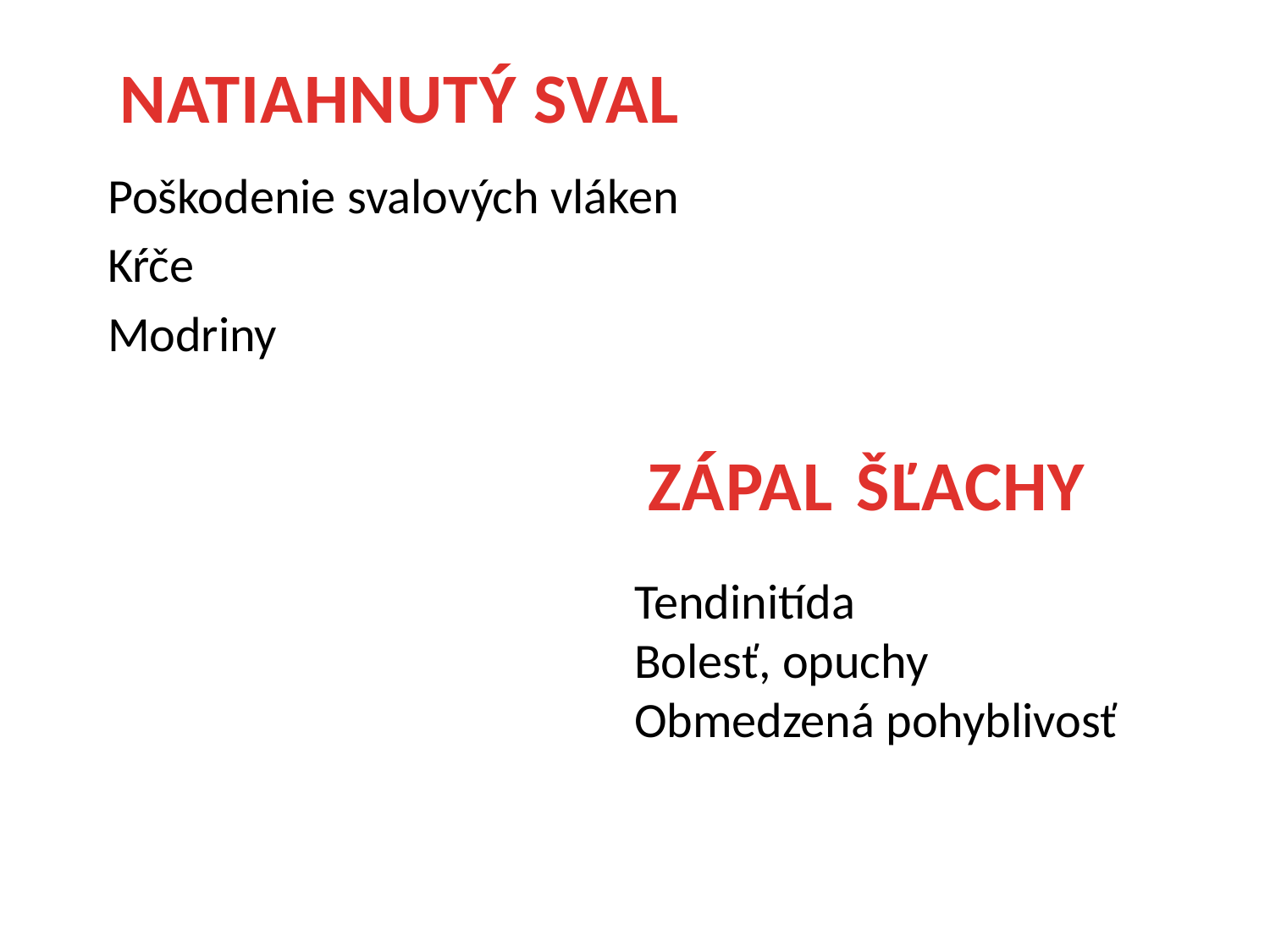

NATIAHNUTÝ SVAL

Poškodenie svalových vláken
Kŕče
Modriny

ZÁPAL ŠĽACHY
Tendinitída
Bolesť, opuchy
Obmedzená pohyblivosť